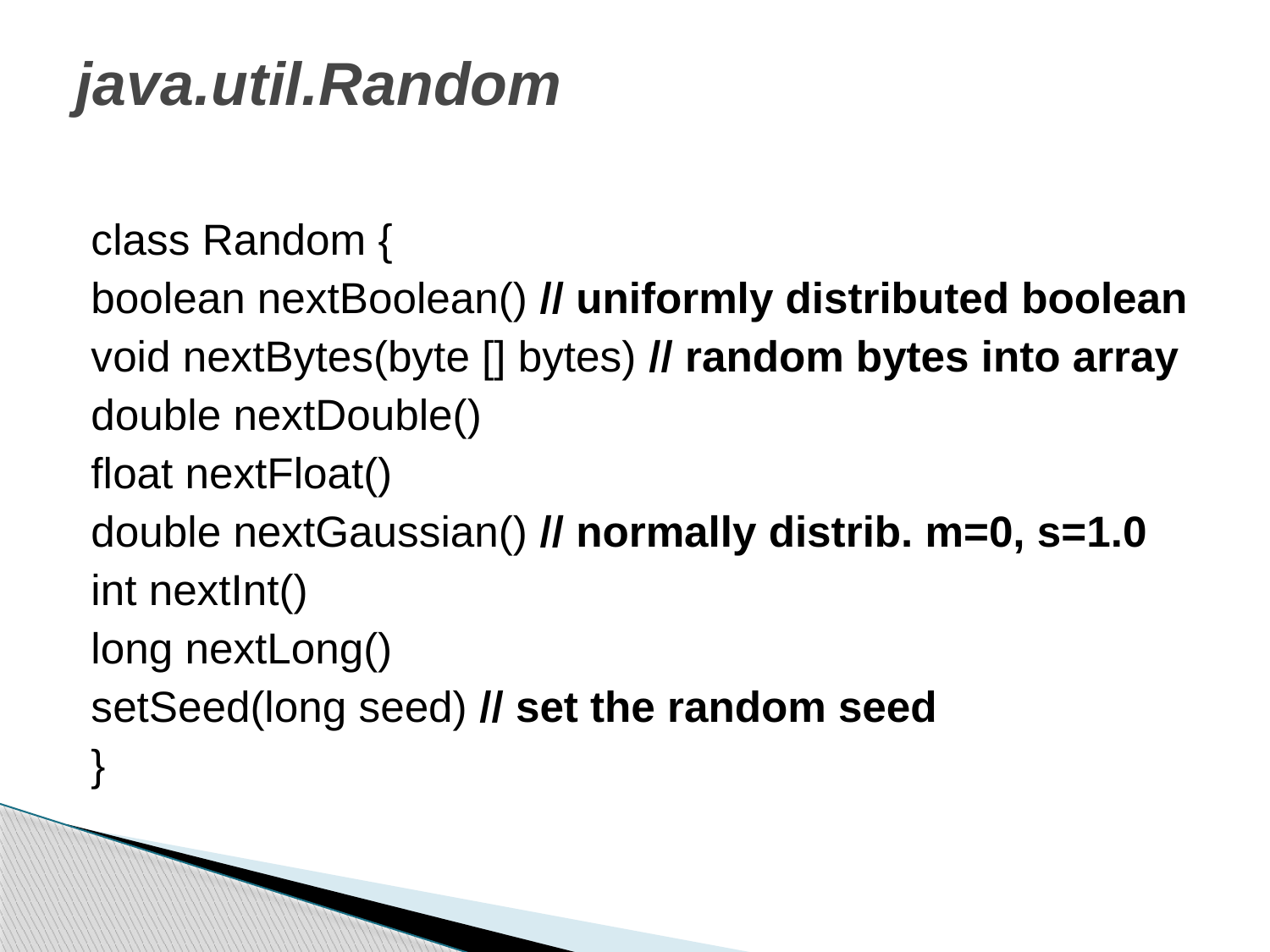

# java.util.Random
class Random {
boolean nextBoolean() // uniformly distributed boolean
void nextBytes(byte [] bytes) // random bytes into array
double nextDouble()
float nextFloat()
double nextGaussian() // normally distrib. m=0, s=1.0
int nextInt()
long nextLong()
setSeed(long seed) // set the random seed
}